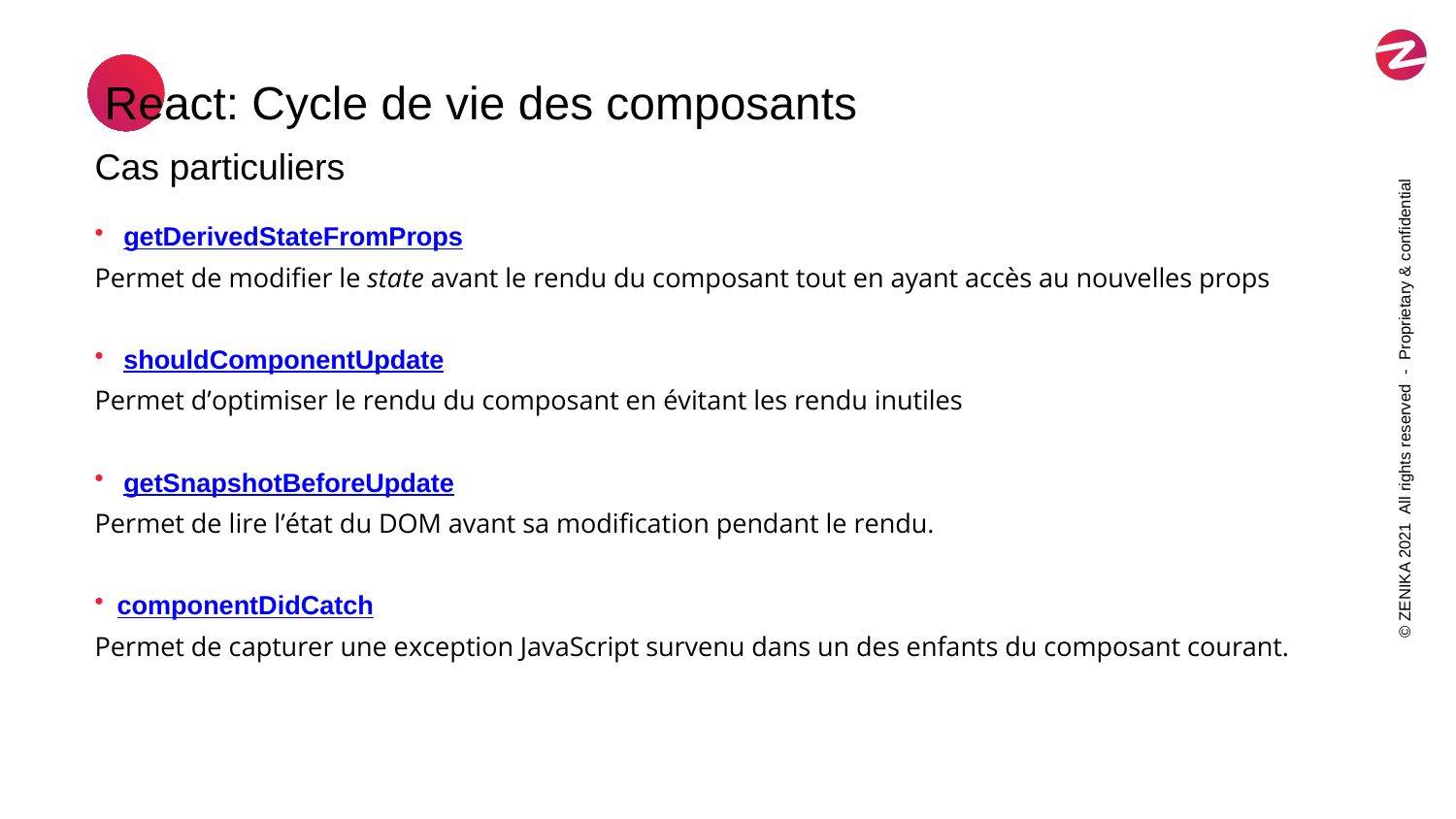

React: Cycle de vie des composants

Cas particuliers
getDerivedStateFromProps
Permet de modifier le state avant le rendu du composant tout en ayant accès au nouvelles props

shouldComponentUpdate
Permet d’optimiser le rendu du composant en évitant les rendu inutiles

getSnapshotBeforeUpdate
Permet de lire l’état du DOM avant sa modification pendant le rendu.

componentDidCatch
Permet de capturer une exception JavaScript survenu dans un des enfants du composant courant.
9